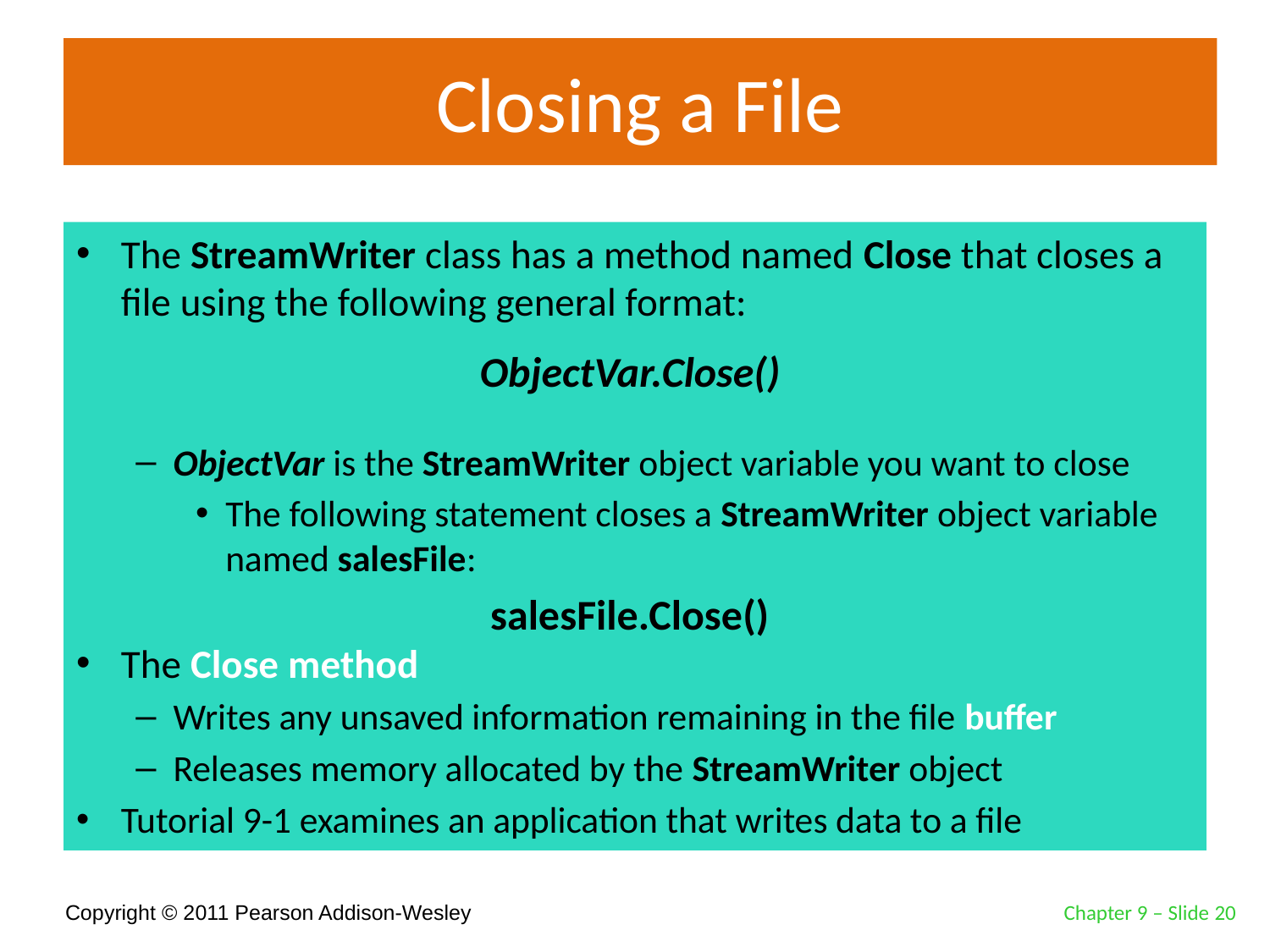

# Closing a File
The StreamWriter class has a method named Close that closes a file using the following general format:

ObjectVar is the StreamWriter object variable you want to close
The following statement closes a StreamWriter object variable named salesFile:

The Close method
Writes any unsaved information remaining in the file buffer
Releases memory allocated by the StreamWriter object
Tutorial 9-1 examines an application that writes data to a file
ObjectVar.Close()
salesFile.Close()
Chapter 9 – Slide 20